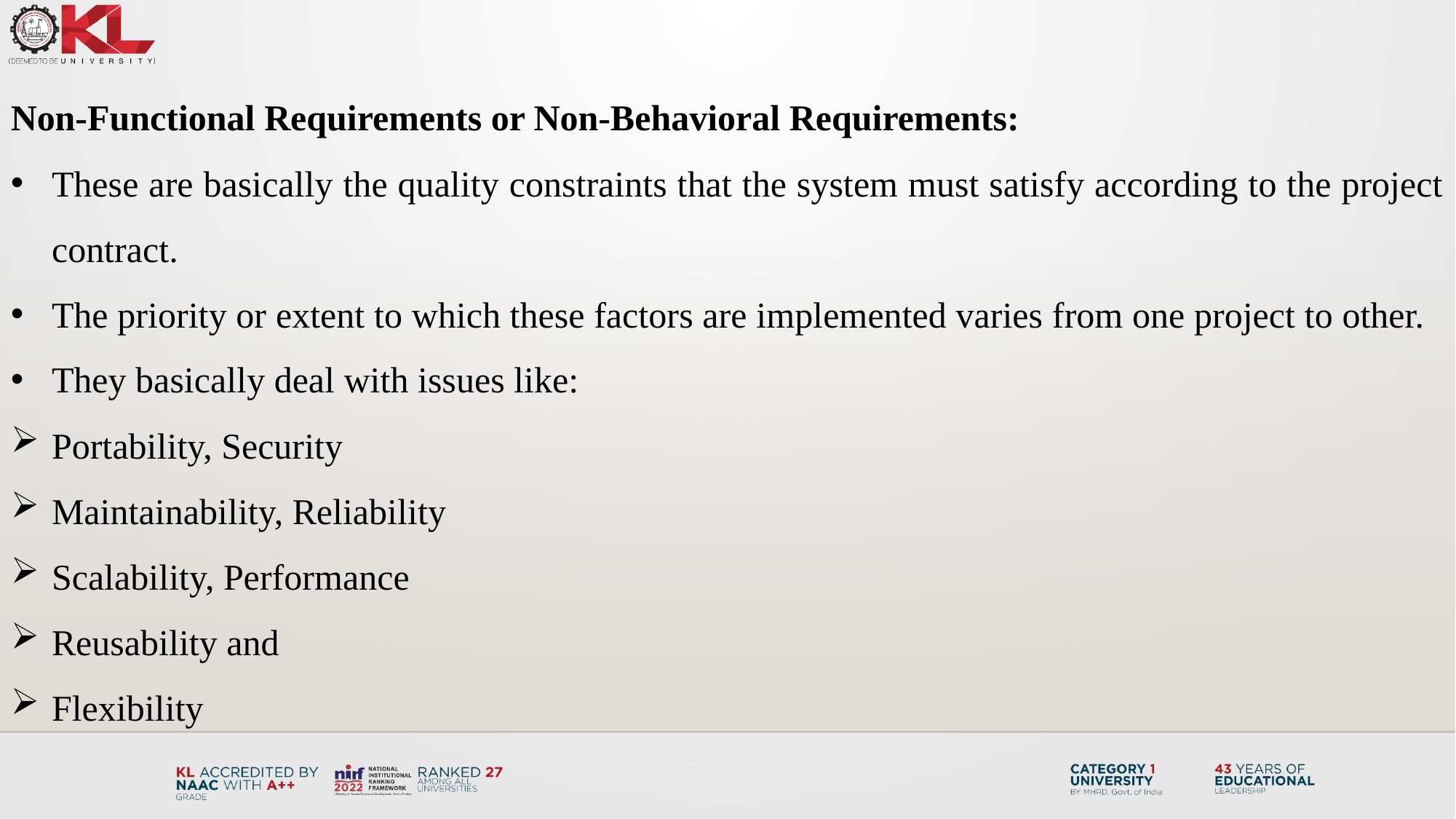

Non-Functional Requirements or Non-Behavioral Requirements:
These are basically the quality constraints that the system must satisfy according to the project contract.
The priority or extent to which these factors are implemented varies from one project to other.
They basically deal with issues like:
Portability, Security
Maintainability, Reliability
Scalability, Performance
Reusability and
Flexibility